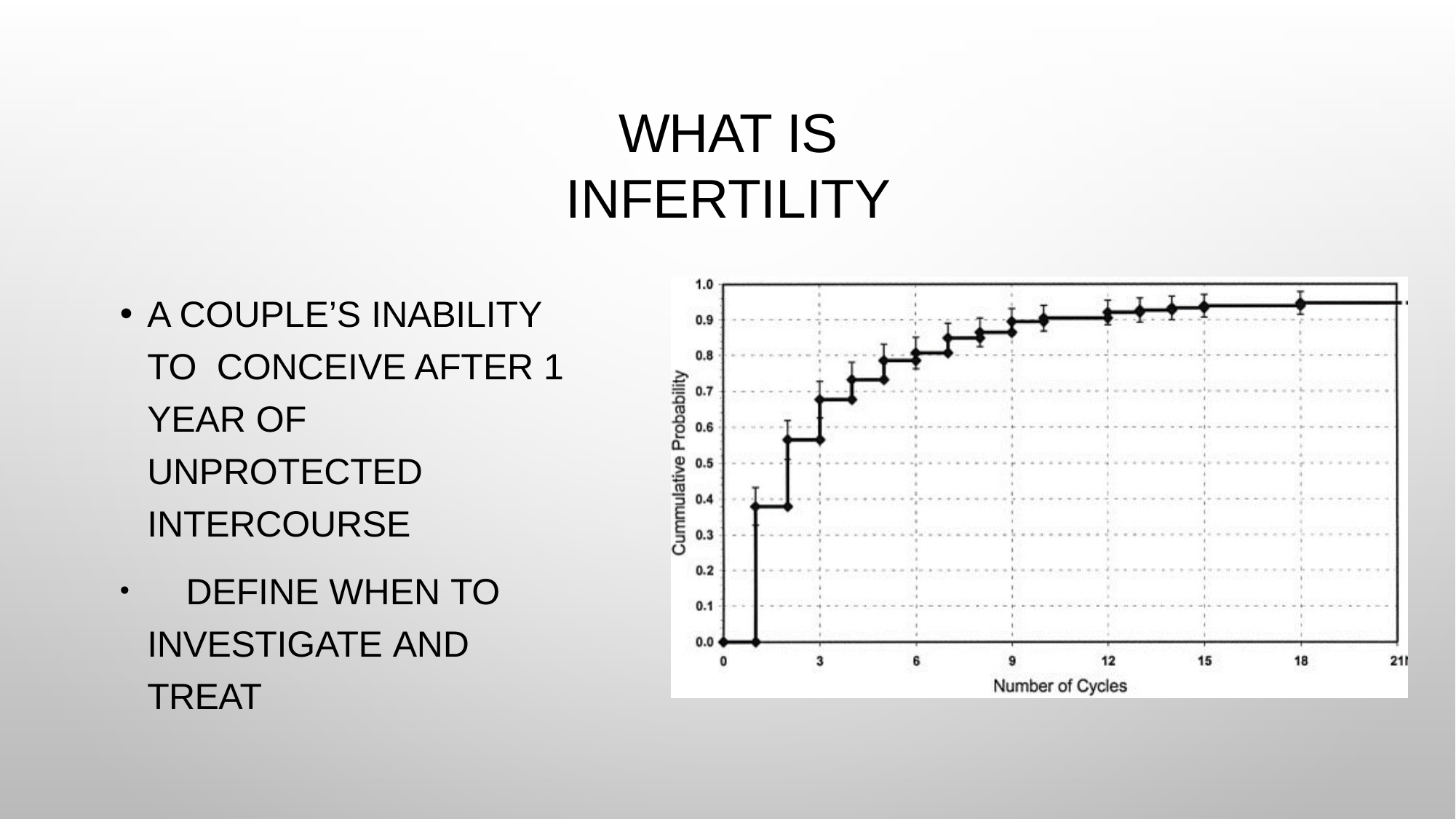

# WHAT IS INFERTILITY

A COUPLE’S INABILITY TO  CONCEIVE AFTER 1 YEAR OF  UNPROTECTED INTERCOURSE
	DEFINE WHEN TO  INVESTIGATE AND TREAT